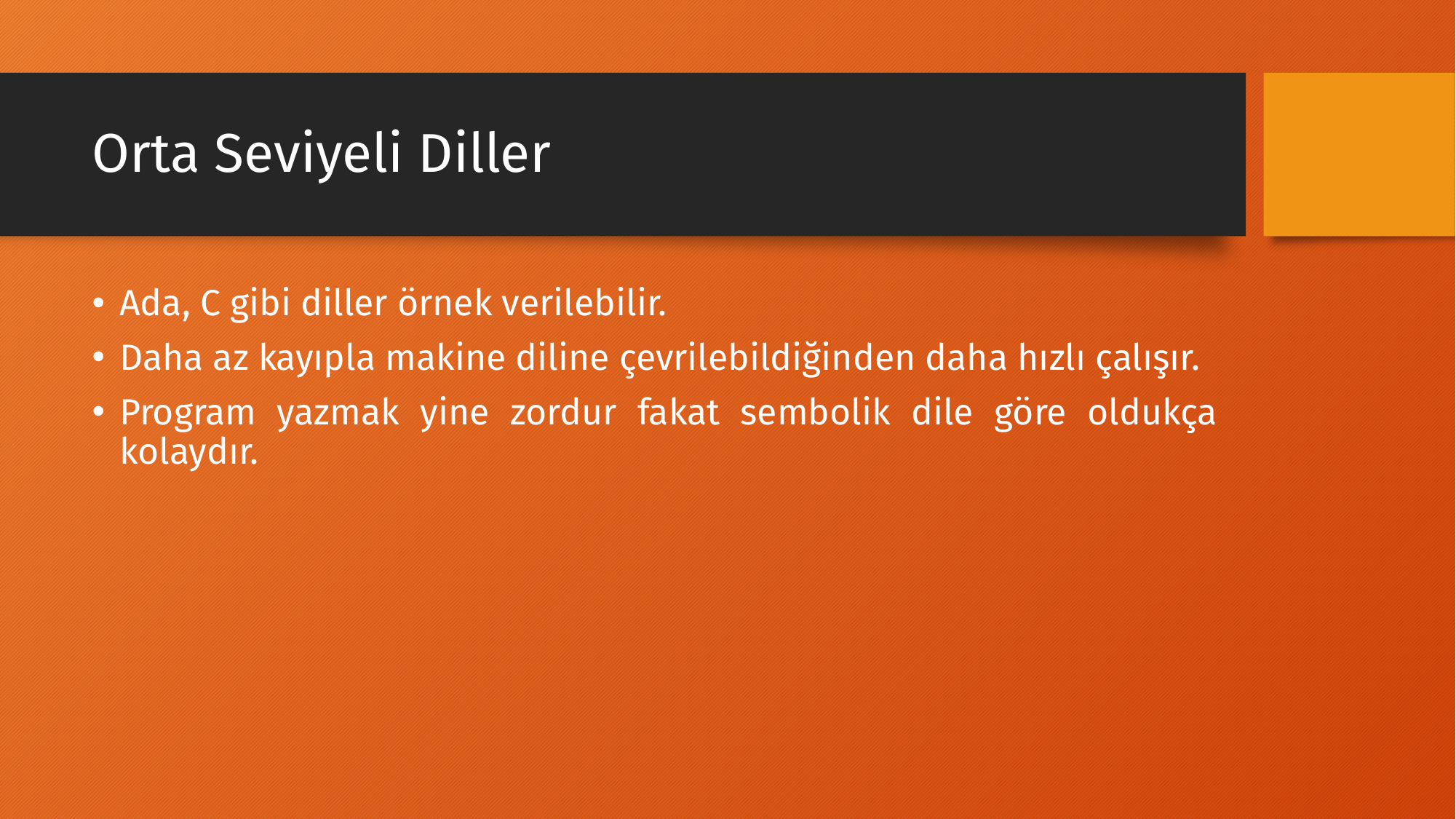

# Orta Seviyeli Diller
Ada, C gibi diller örnek verilebilir.
Daha az kayıpla makine diline çevrilebildiğinden daha hızlı çalışır.
Program yazmak yine zordur fakat sembolik dile göre oldukça kolaydır.